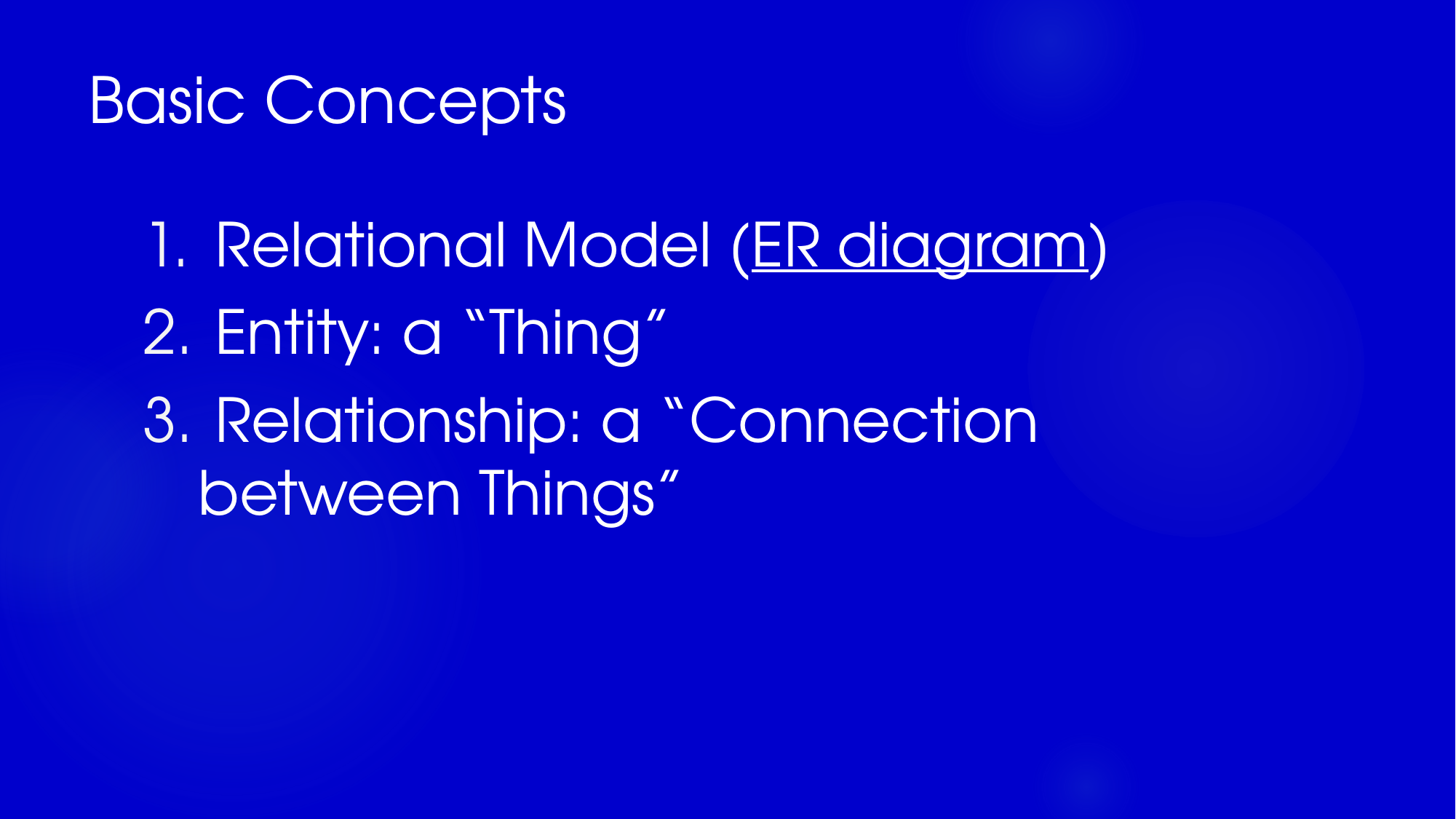

# Basic Concepts
 Relational Model (ER diagram)
 Entity: a “Thing”
 Relationship: a “Connection between Things”